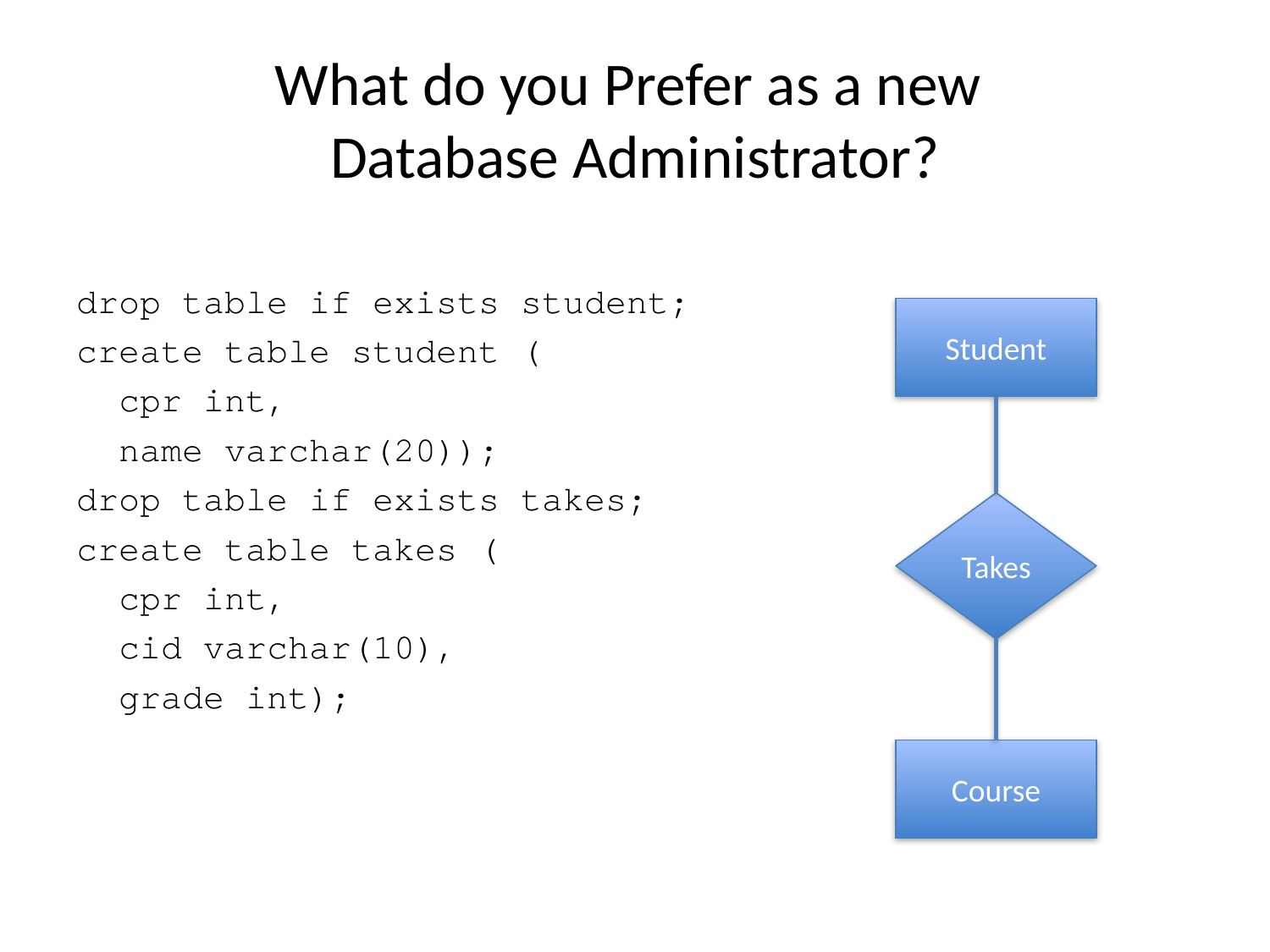

# What do you Prefer as a new Database Administrator?

drop table if exists student;
create table student (
  cpr int,
  name varchar(20));
drop table if exists takes;
create table takes (
  cpr int,
  cid varchar(10),
  grade int);

Student
Takes
Course